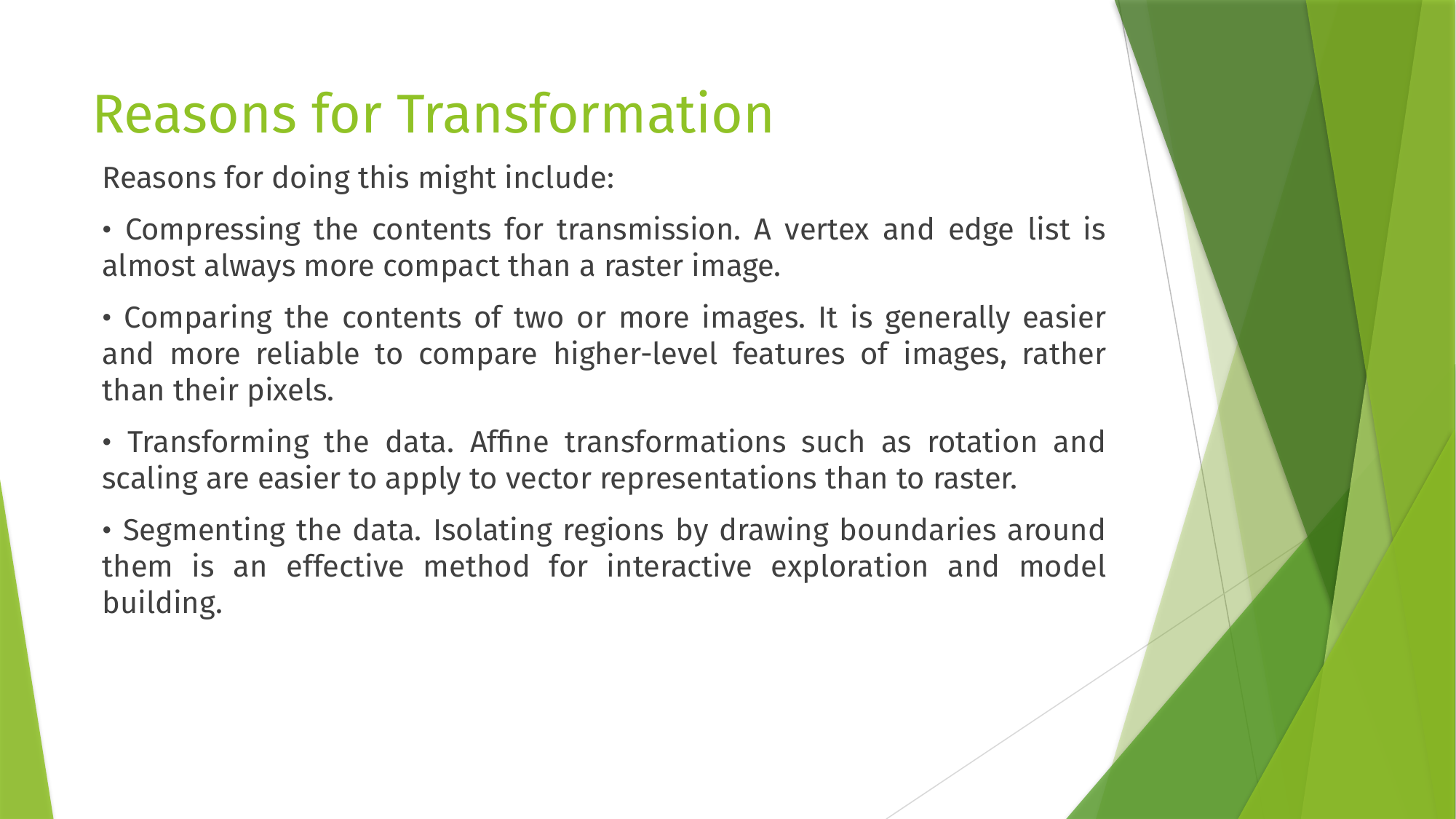

# Reasons for Transformation
Reasons for doing this might include:
• Compressing the contents for transmission. A vertex and edge list is almost always more compact than a raster image.
• Comparing the contents of two or more images. It is generally easier and more reliable to compare higher-level features of images, rather than their pixels.
• Transforming the data. Affine transformations such as rotation and scaling are easier to apply to vector representations than to raster.
• Segmenting the data. Isolating regions by drawing boundaries around them is an effective method for interactive exploration and model building.